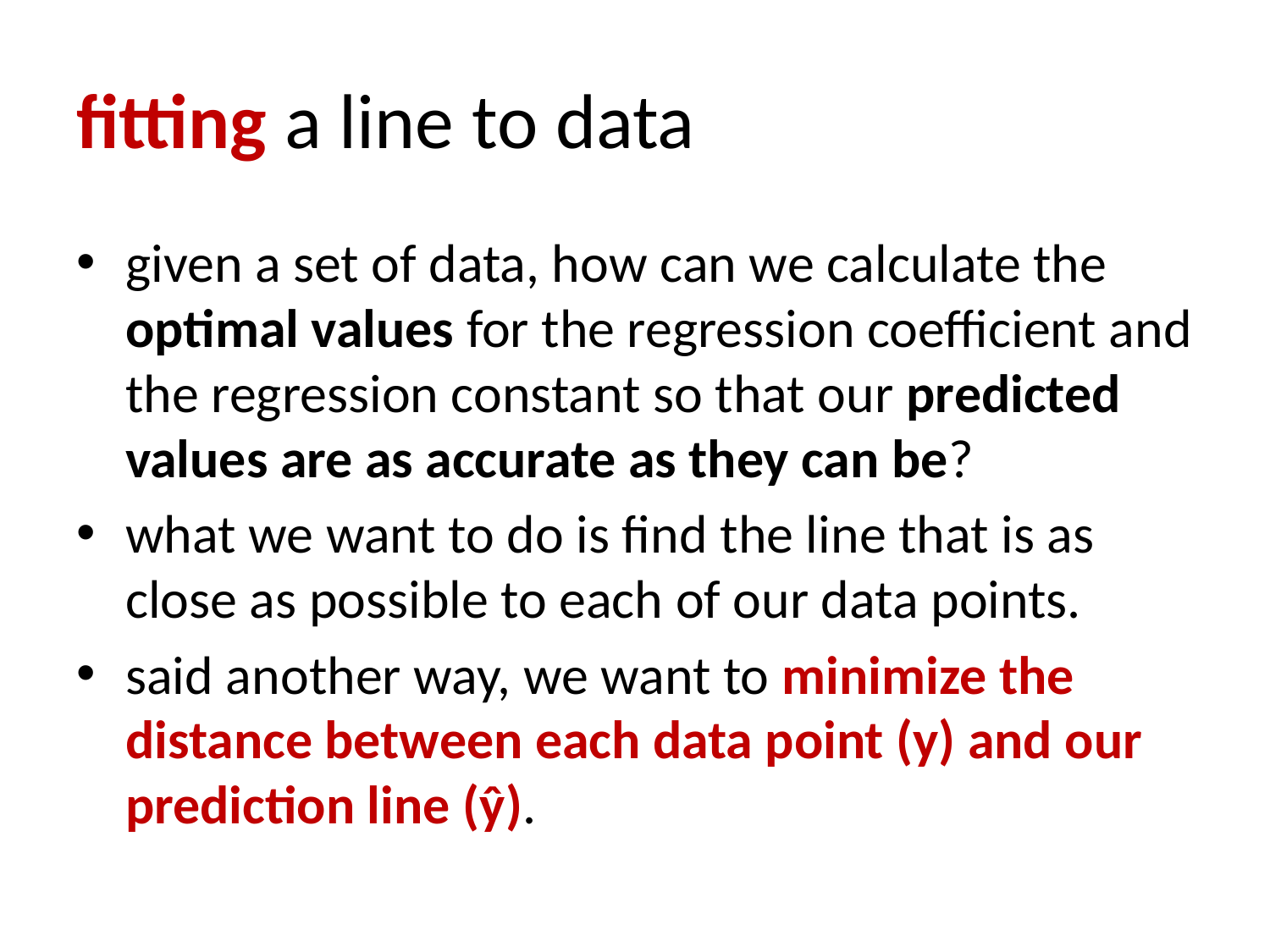

# fitting a line to data
given a set of data, how can we calculate the optimal values for the regression coefficient and the regression constant so that our predicted values are as accurate as they can be?
what we want to do is find the line that is as close as possible to each of our data points.
said another way, we want to minimize the distance between each data point (y) and our prediction line (ŷ).